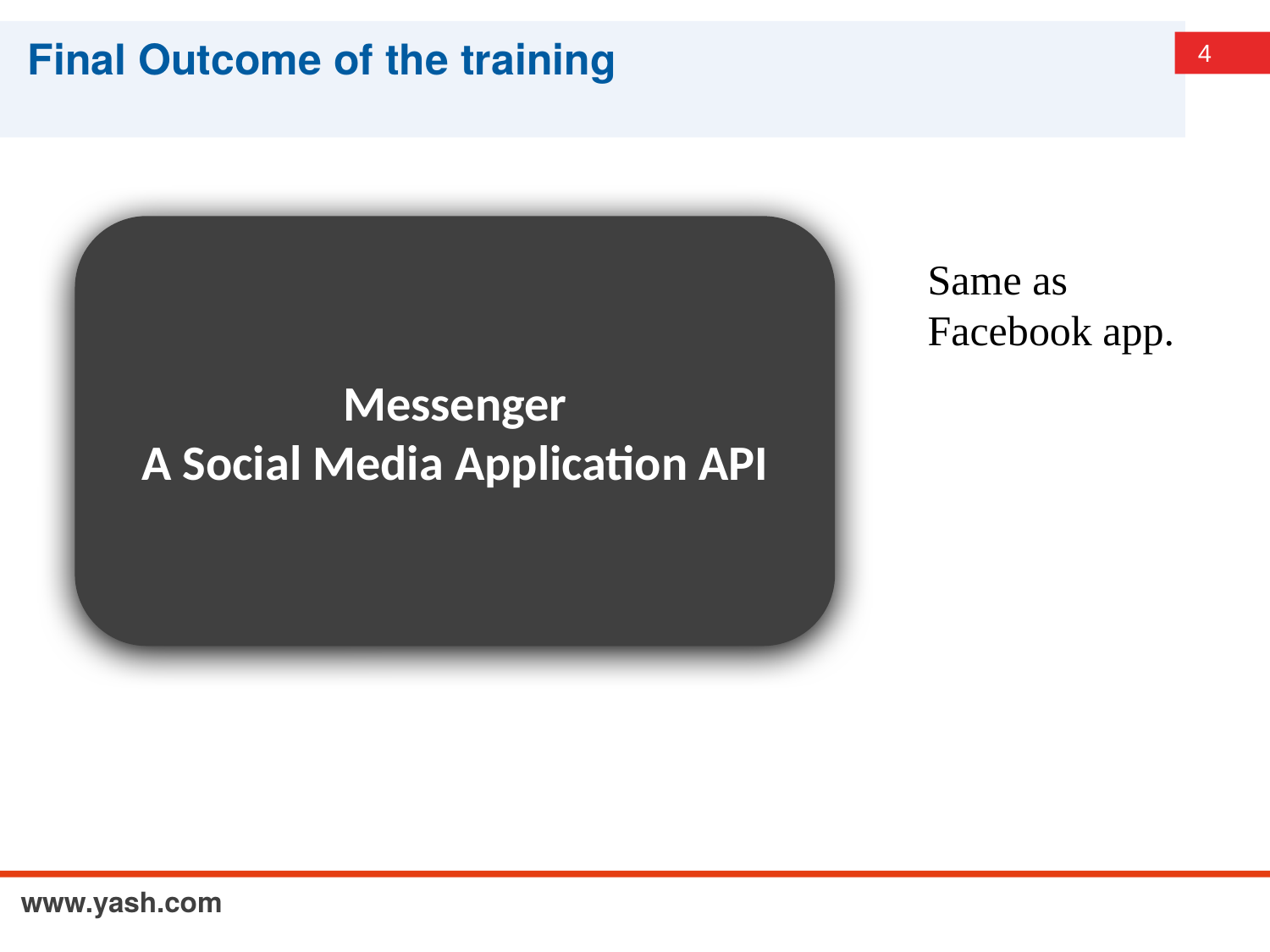

# Final Outcome of the training
Messenger
A Social Media Application API
Same as Facebook app.